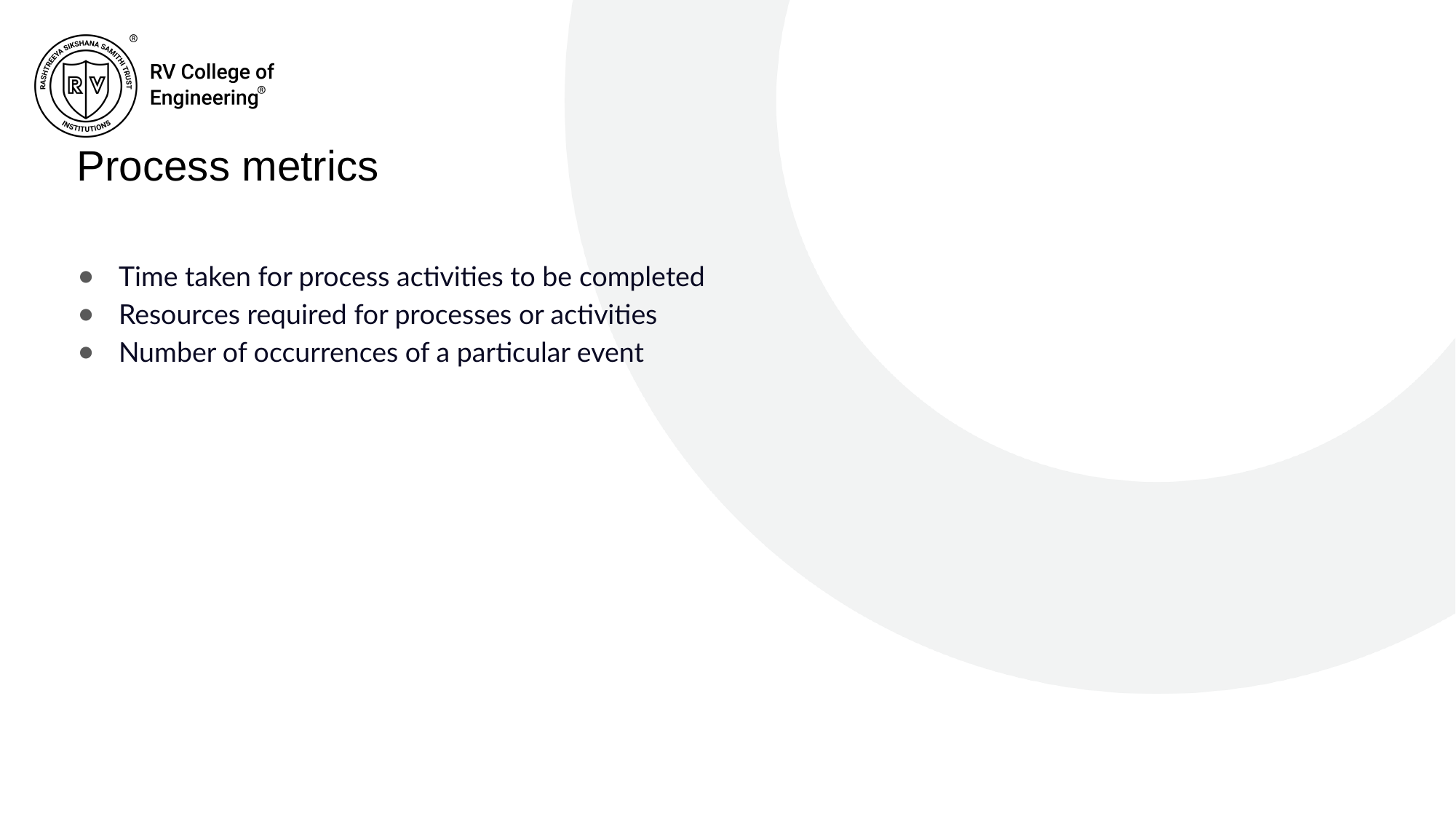

# Process metrics
Time taken for process activities to be completed
Resources required for processes or activities
Number of occurrences of a particular event